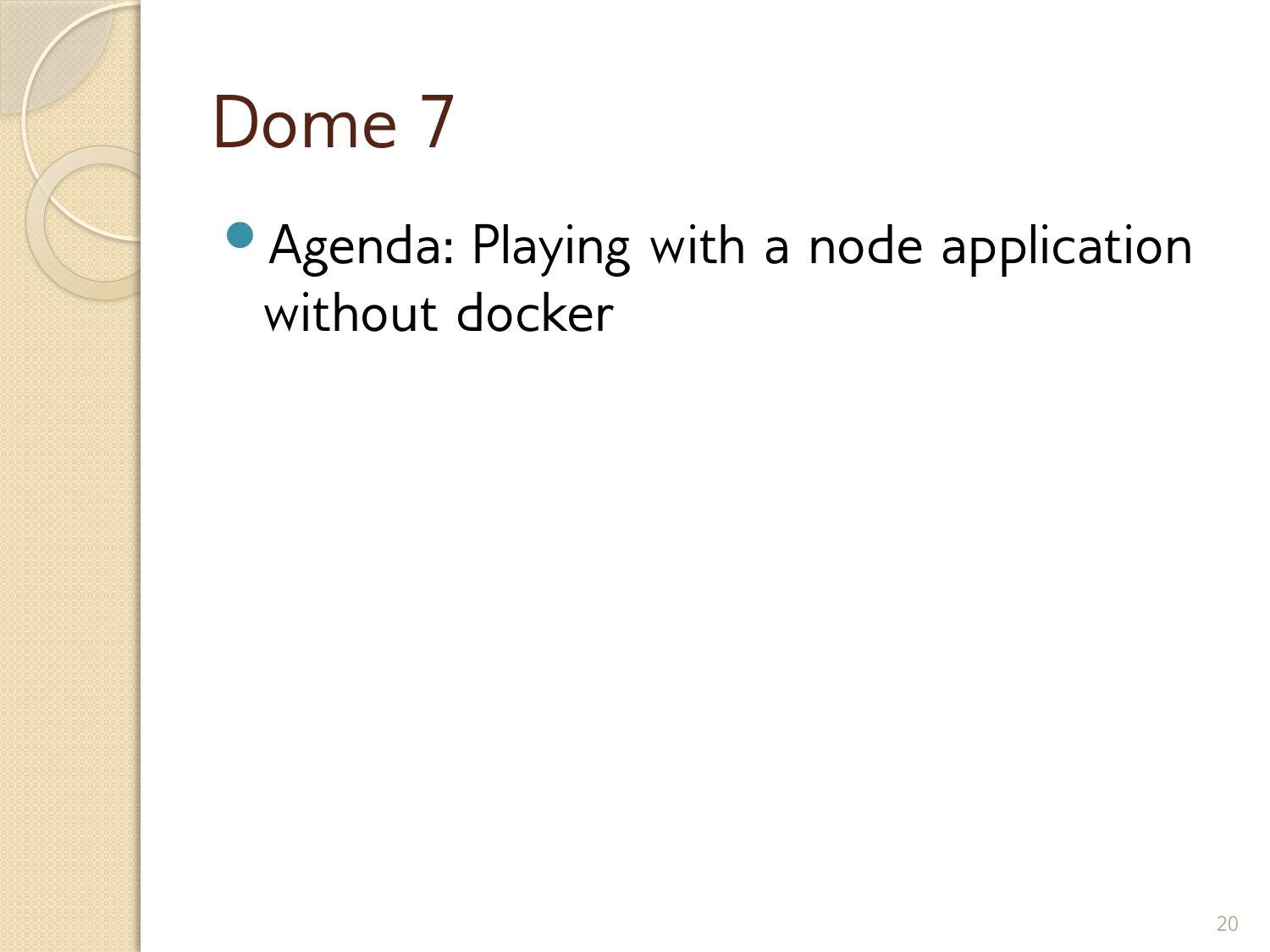

# Dome 7
Agenda: Playing with a node application without docker
20